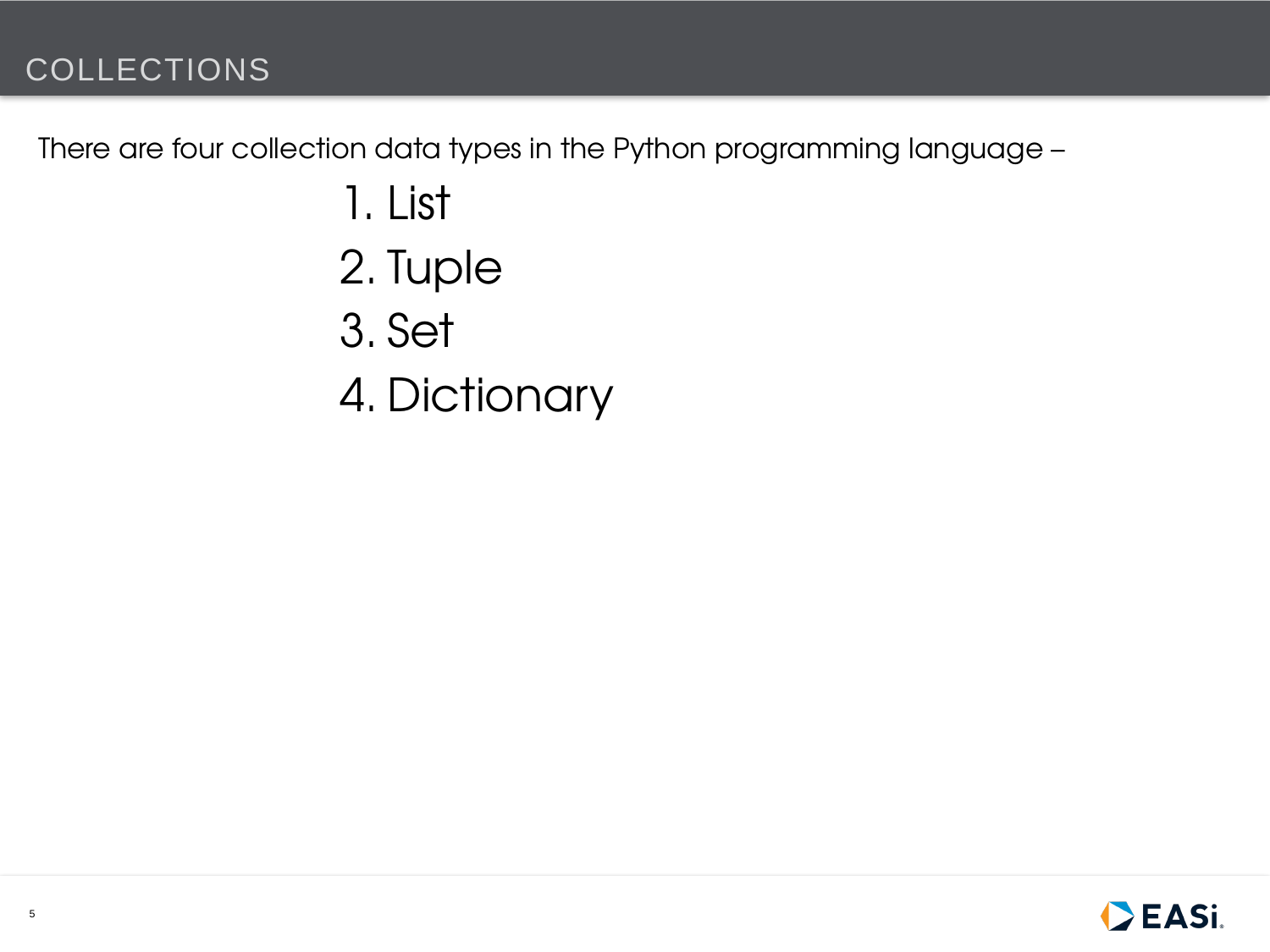

# Collections
There are four collection data types in the Python programming language –
List
Tuple
Set
Dictionary

5